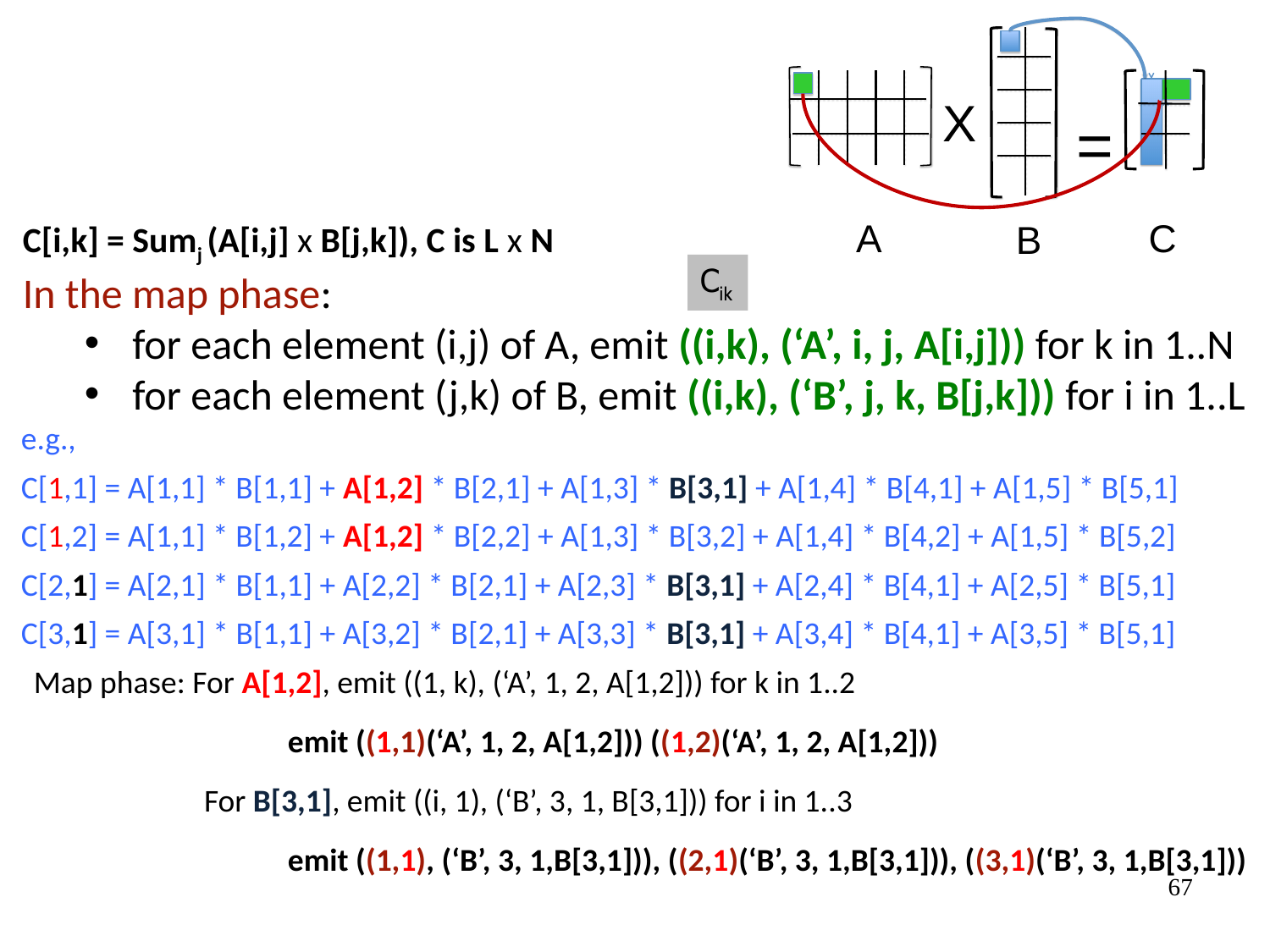

X

=

A
C
B
C[i,k] = Sumj (A[i,j] x B[j,k]), C is L x N
In the map phase:
for each element (i,j) of A, emit ((i,k), (‘A’, i, j, A[i,j])) for k in 1..N
for each element (j,k) of B, emit ((i,k), (‘B’, j, k, B[j,k])) for i in 1..L
e.g.,
C[1,1] = A[1,1] * B[1,1] + A[1,2] * B[2,1] + A[1,3] * B[3,1] + A[1,4] * B[4,1] + A[1,5] * B[5,1]
C[1,2] = A[1,1] * B[1,2] + A[1,2] * B[2,2] + A[1,3] * B[3,2] + A[1,4] * B[4,2] + A[1,5] * B[5,2]
C[2,1] = A[2,1] * B[1,1] + A[2,2] * B[2,1] + A[2,3] * B[3,1] + A[2,4] * B[4,1] + A[2,5] * B[5,1]
C[3,1] = A[3,1] * B[1,1] + A[3,2] * B[2,1] + A[3,3] * B[3,1] + A[3,4] * B[4,1] + A[3,5] * B[5,1]
Map phase: For A[1,2], emit ((1, k), (‘A’, 1, 2, A[1,2])) for k in 1..2
		emit ((1,1)(‘A’, 1, 2, A[1,2])) ((1,2)(‘A’, 1, 2, A[1,2]))
	      For B[3,1], emit ((i, 1), (‘B’, 3, 1, B[3,1])) for i in 1..3
		emit ((1,1), (‘B’, 3, 1,B[3,1])), ((2,1)(‘B’, 3, 1,B[3,1])), ((3,1)(‘B’, 3, 1,B[3,1]))
Cik
67